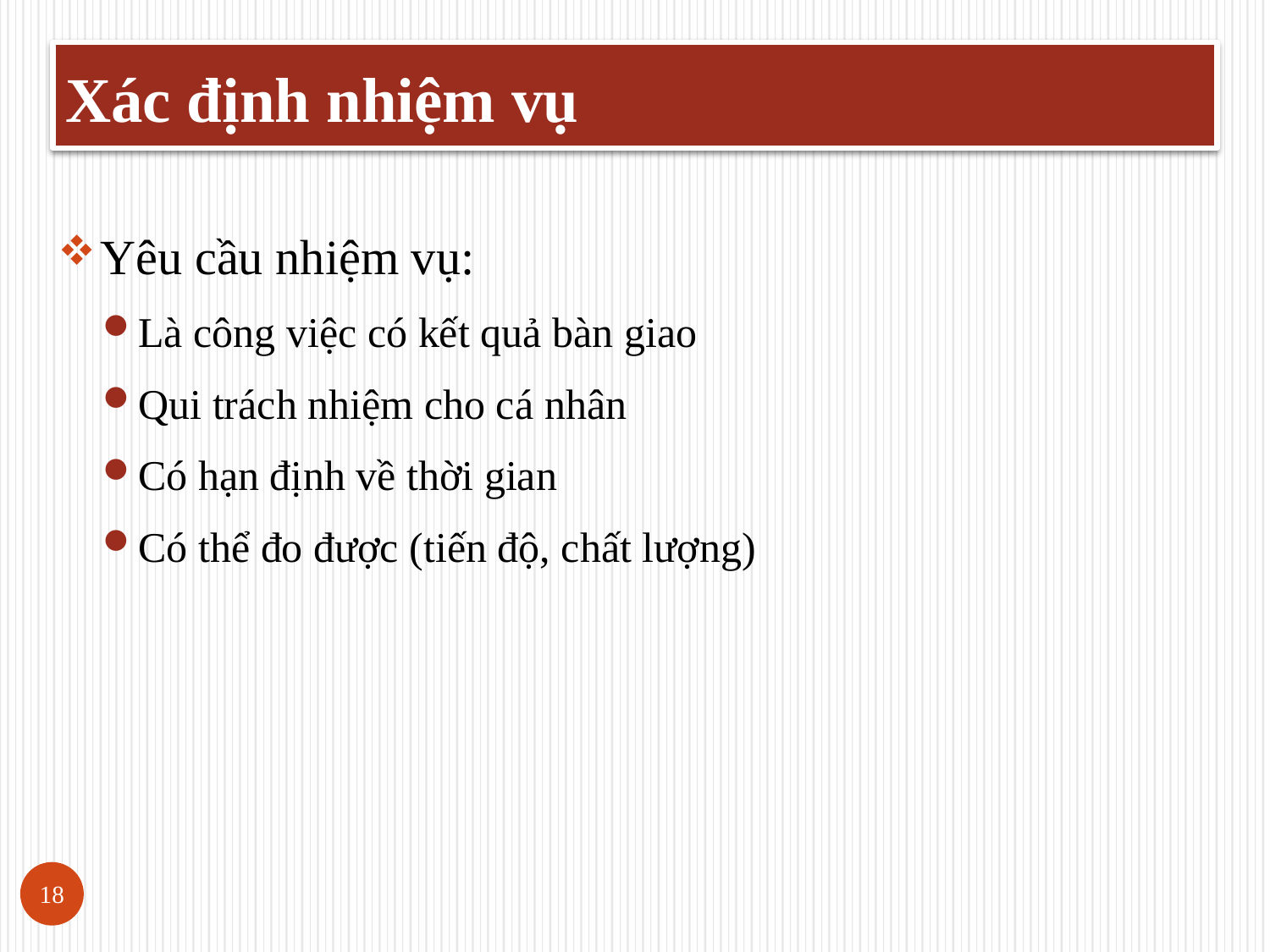

Xác định nhiệm vụ
Yêu cầu nhiệm vụ:
Là công việc có kết quả bàn giao
Qui trách nhiệm cho cá nhân
Có hạn định về thời gian
Có thể đo được (tiến độ, chất lượng)

18